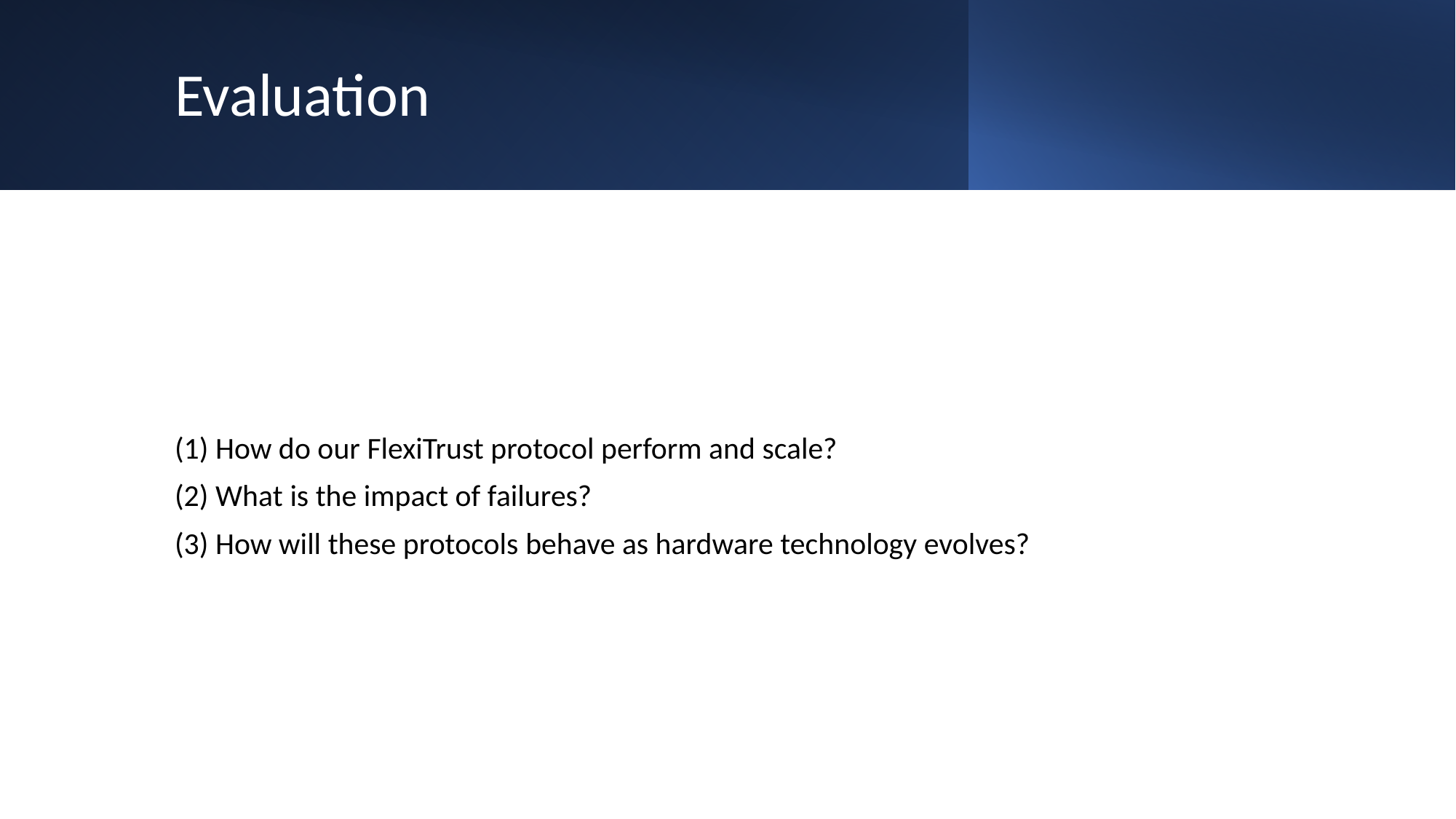

# Evaluation
(1) How do our FlexiTrust protocol perform and scale?
(2) What is the impact of failures?
(3) How will these protocols behave as hardware technology evolves?